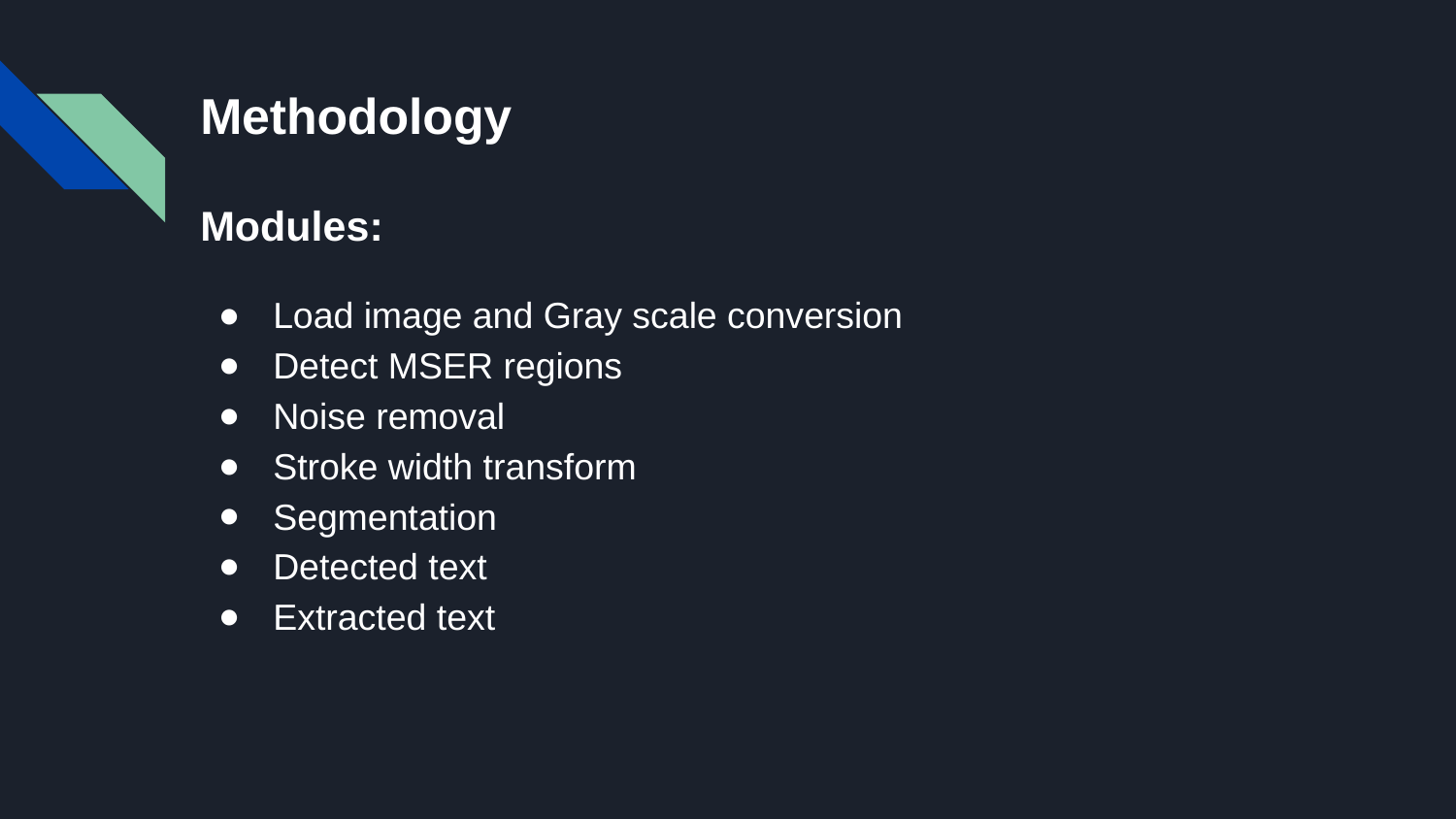

# Methodology

Modules:
Load image and Gray scale conversion
Detect MSER regions
Noise removal
Stroke width transform
Segmentation
Detected text
Extracted text